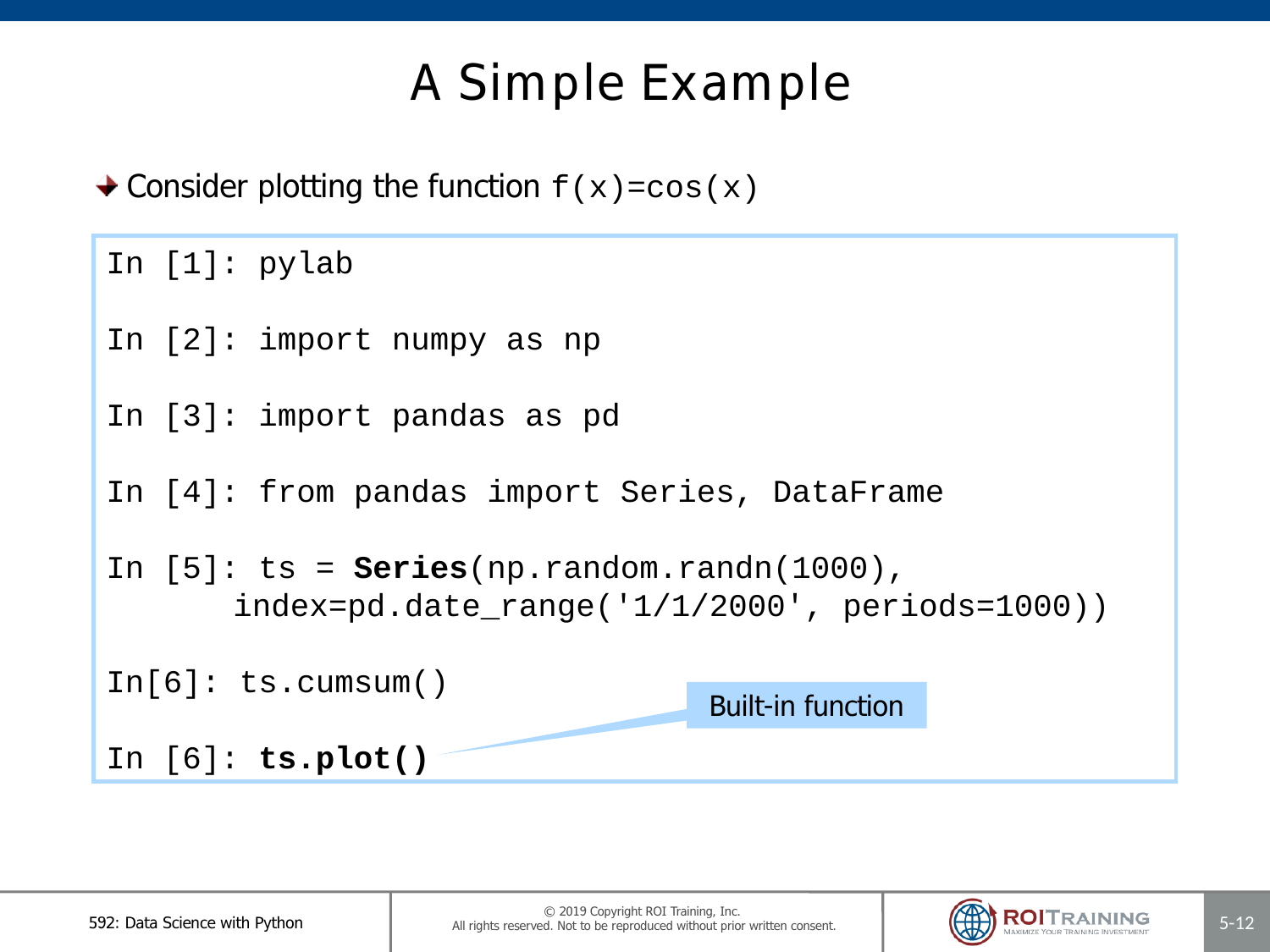

# A Simple Example
Consider plotting the function f(x)=cos(x)
In [1]: pylab

In [2]: import numpy as np

In [3]: import pandas as pd

In [4]: from pandas import Series, DataFrame

In [5]: ts = Series(np.random.randn(1000), 			index=pd.date_range('1/1/2000', periods=1000))

In[6]: ts.cumsum()

In [6]: ts.plot()
Built-in function